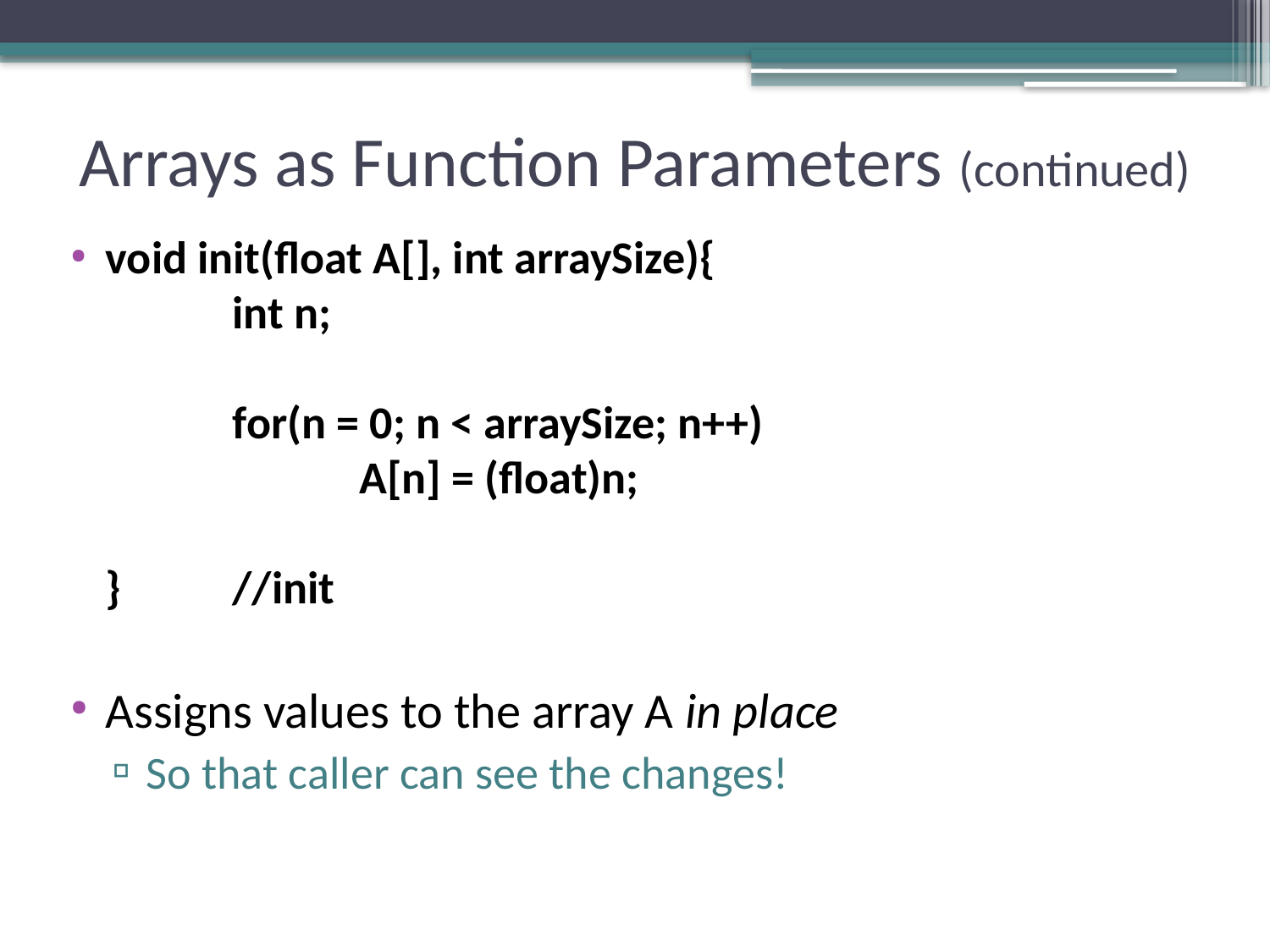

# Arrays as Function Parameters (continued)
void init(float A[], int arraySize){
	int n;
	for(n = 0; n < arraySize; n++)
		A[n] = (float)n;
}	//init

Assigns values to the array A in place
So that caller can see the changes!